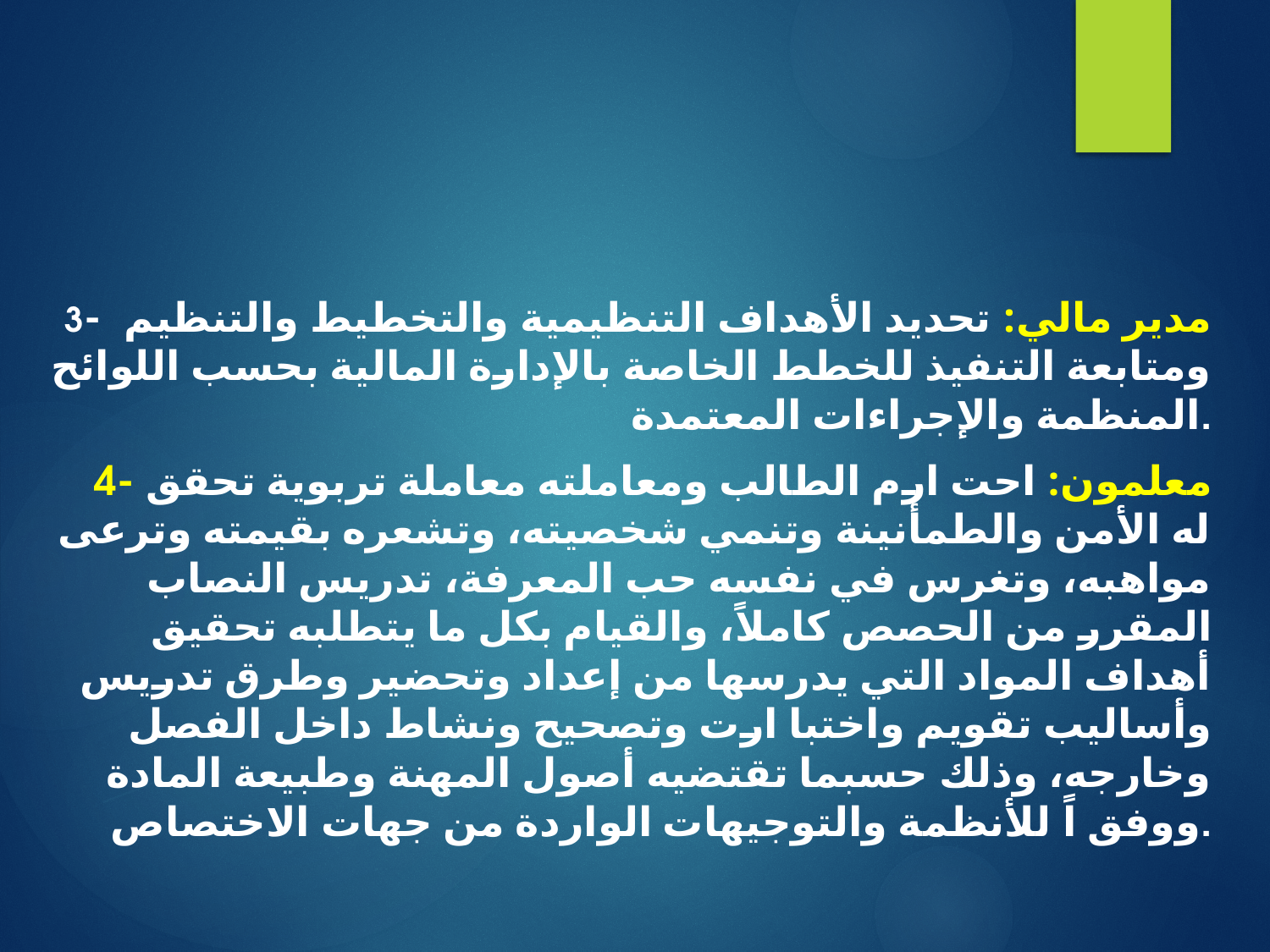

3-  مدير مالي: تحديد الأهداف التنظيمية والتخطيط والتنظيم ومتابعة التنفيذ للخطط الخاصة بالإدارة المالية بحسب اللوائح المنظمة والإجراءات المعتمدة.
4- معلمون: احت ارم الطالب ومعاملته معاملة تربوية تحقق له الأمن والطمأنينة وتنمي شخصيته، وتشعره بقيمته وترعى مواهبه، وتغرس في نفسه حب المعرفة، تدريس النصاب المقرر من الحصص كاملاً، والقيام بكل ما يتطلبه تحقيق أهداف المواد التي يدرسها من إعداد وتحضير وطرق تدريس وأساليب تقويم واختبا ارت وتصحيح ونشاط داخل الفصل وخارجه، وذلك حسبما تقتضيه أصول المهنة وطبيعة المادة ووفق اً للأنظمة والتوجيهات الواردة من جهات الاختصاص.